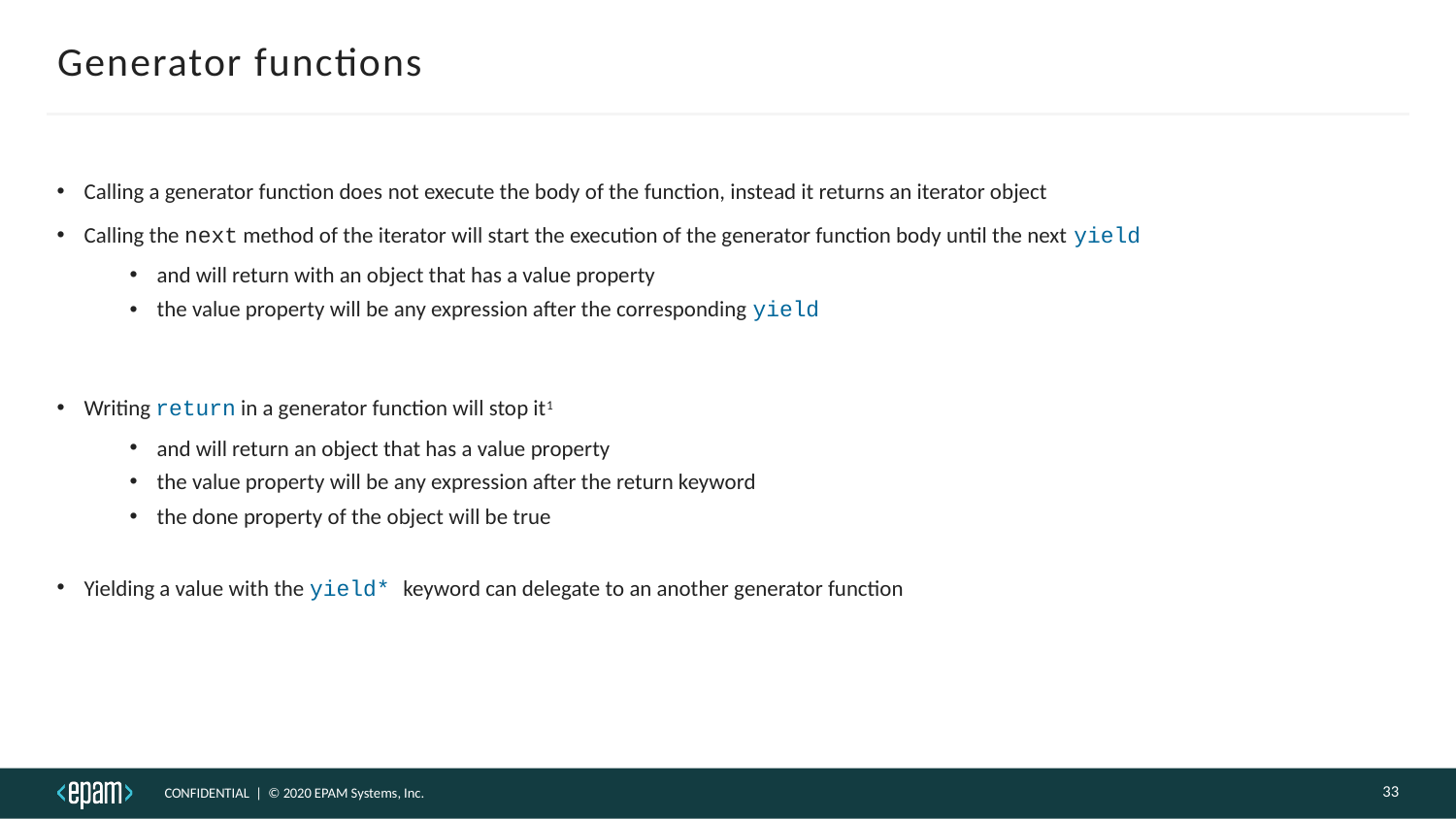

# Generator functions
Calling a generator function does not execute the body of the function, instead it returns an iterator object
Calling the next method of the iterator will start the execution of the generator function body until the next yield
and will return with an object that has a value property
the value property will be any expression after the corresponding yield

Writing return in a generator function will stop it1
and will return an object that has a value property
the value property will be any expression after the return keyword
the done property of the object will be true

Yielding a value with the yield* keyword can delegate to an another generator function

1 – you can call the return or the throw function of the iterator (created by calling the generator function) as well, in order to stop a generator
33